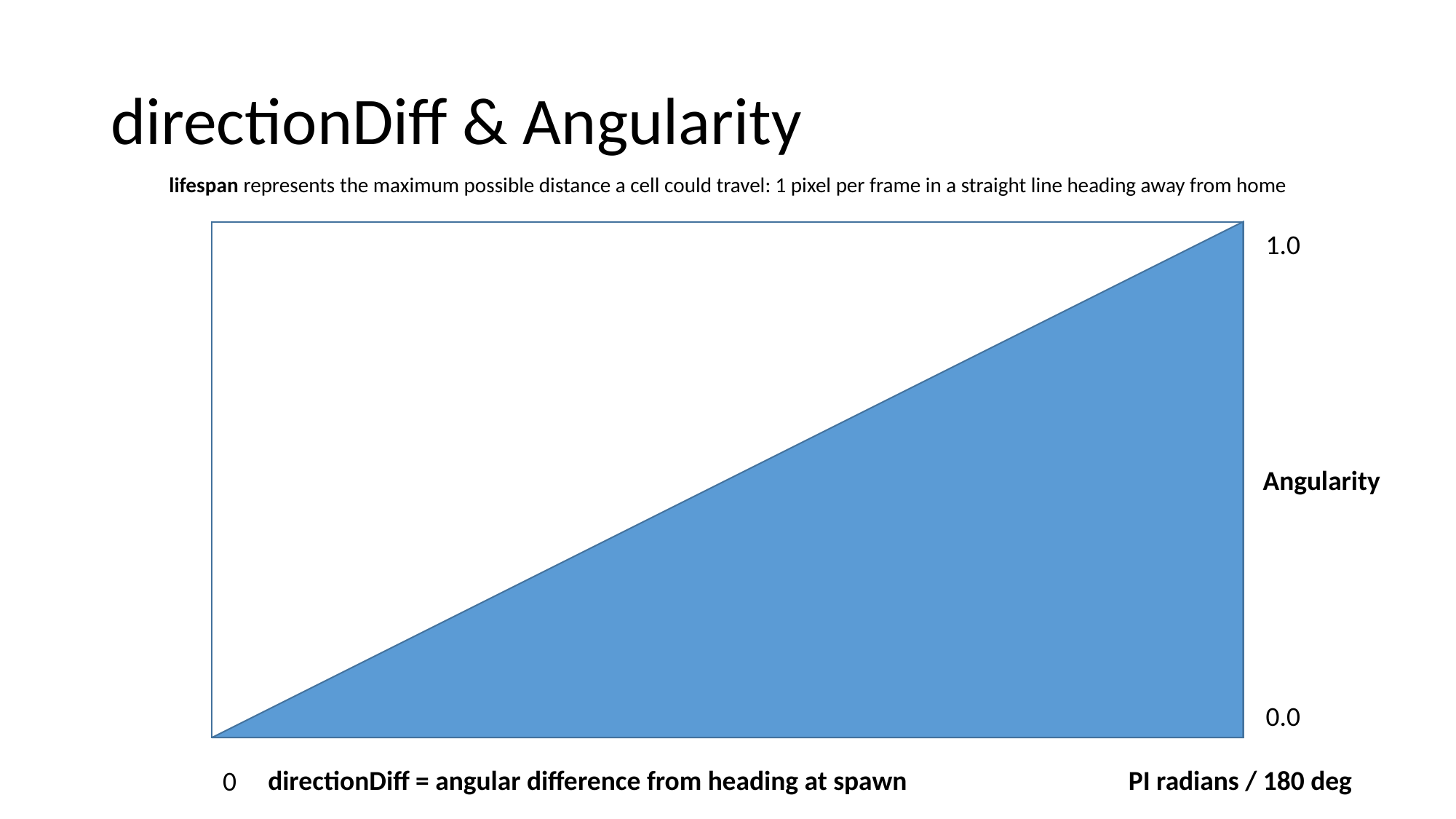

# directionDiff & Angularity
lifespan represents the maximum possible distance a cell could travel: 1 pixel per frame in a straight line heading away from home

1.0
Angularity
0.0
directionDiff = angular difference from heading at spawn
PI radians / 180 deg
0